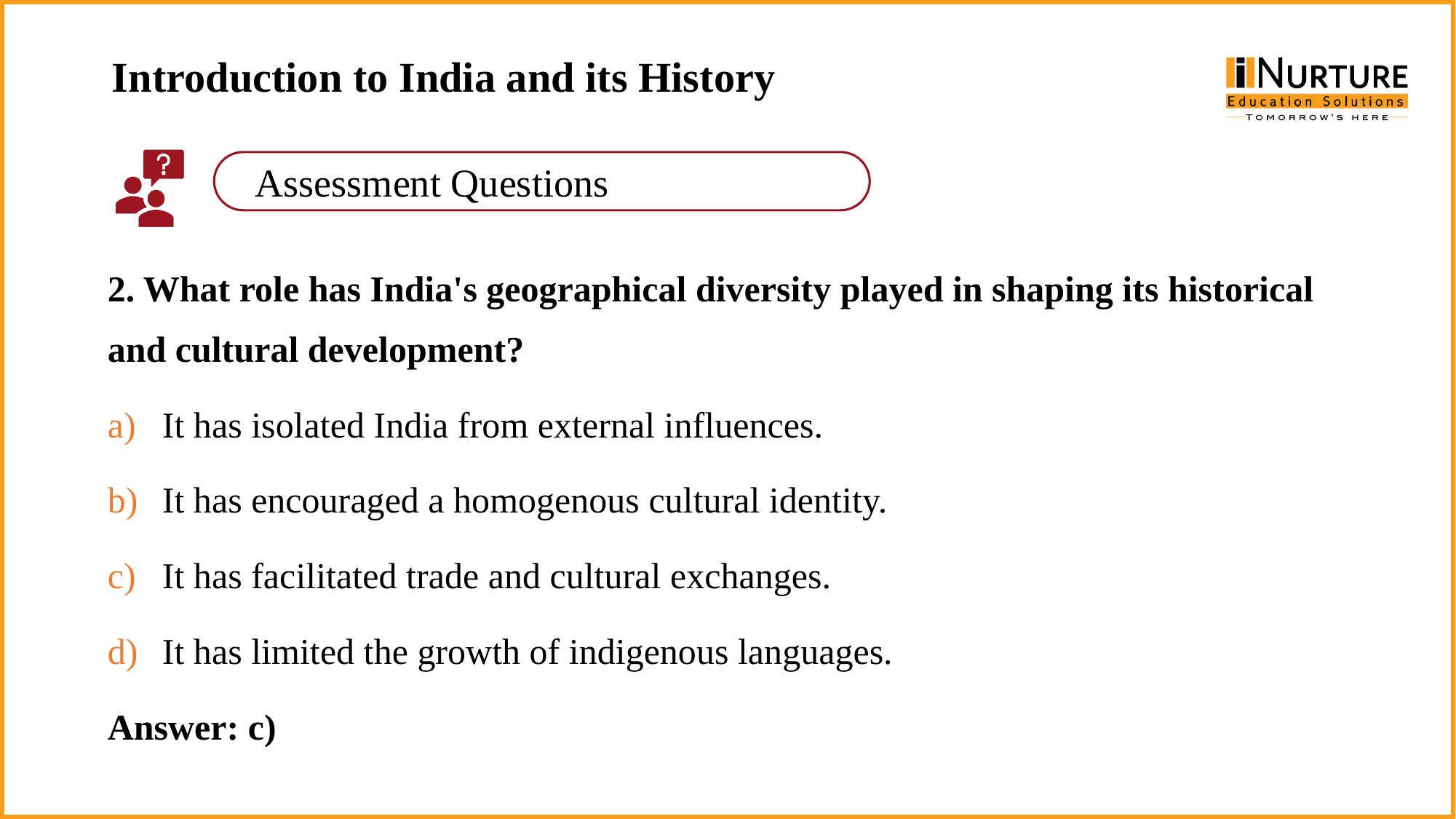

Introduction to India and its History

2. What role has India's geographical diversity played in shaping its historical and cultural development?
It has isolated India from external influences.
It has encouraged a homogenous cultural identity.
It has facilitated trade and cultural exchanges.
It has limited the growth of indigenous languages.
Answer: c)